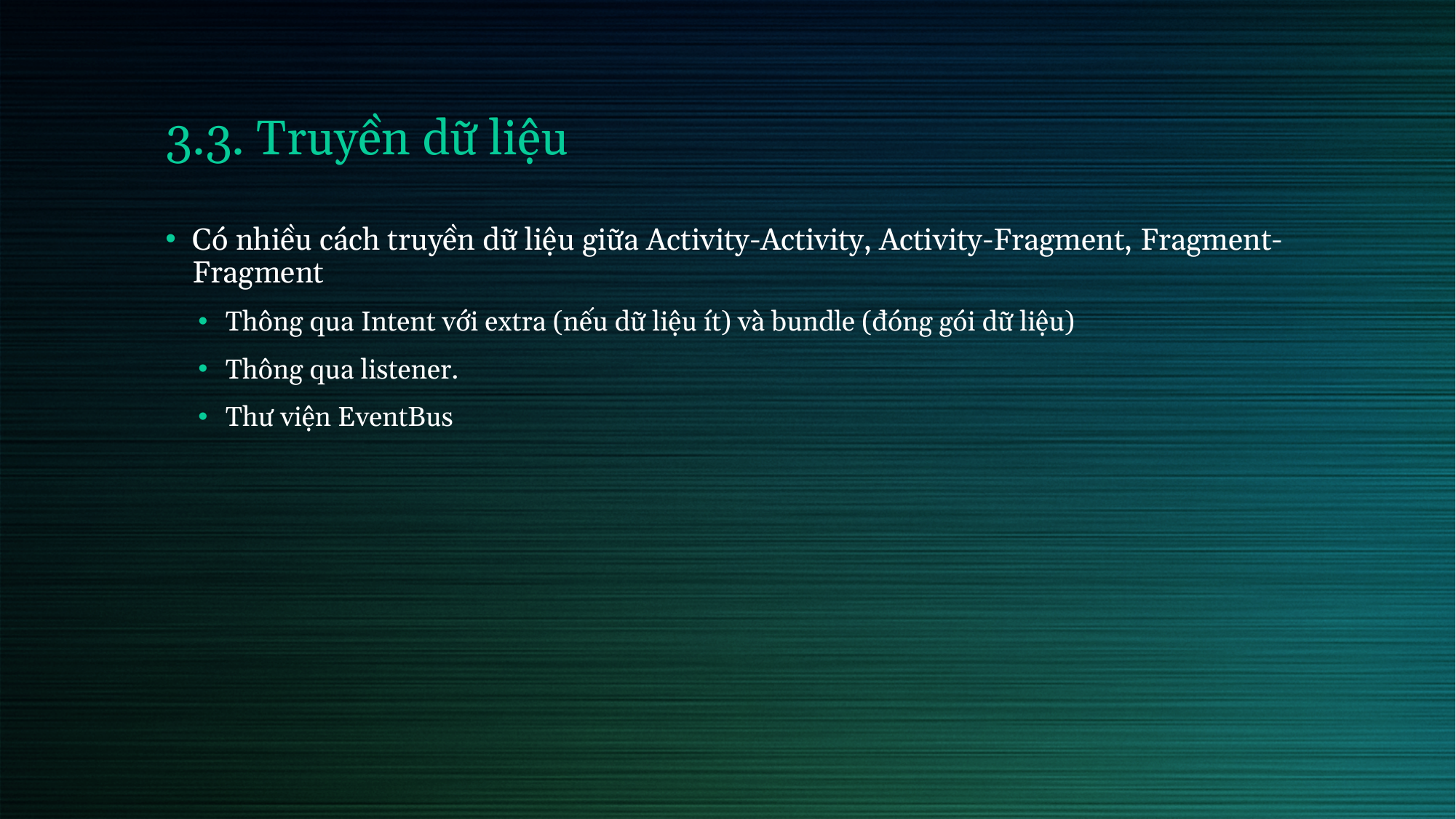

# 3.3. Truyền dữ liệu
Có nhiều cách truyền dữ liệu giữa Activity-Activity, Activity-Fragment, Fragment-Fragment
Thông qua Intent với extra (nếu dữ liệu ít) và bundle (đóng gói dữ liệu)
Thông qua listener.
Thư viện EventBus